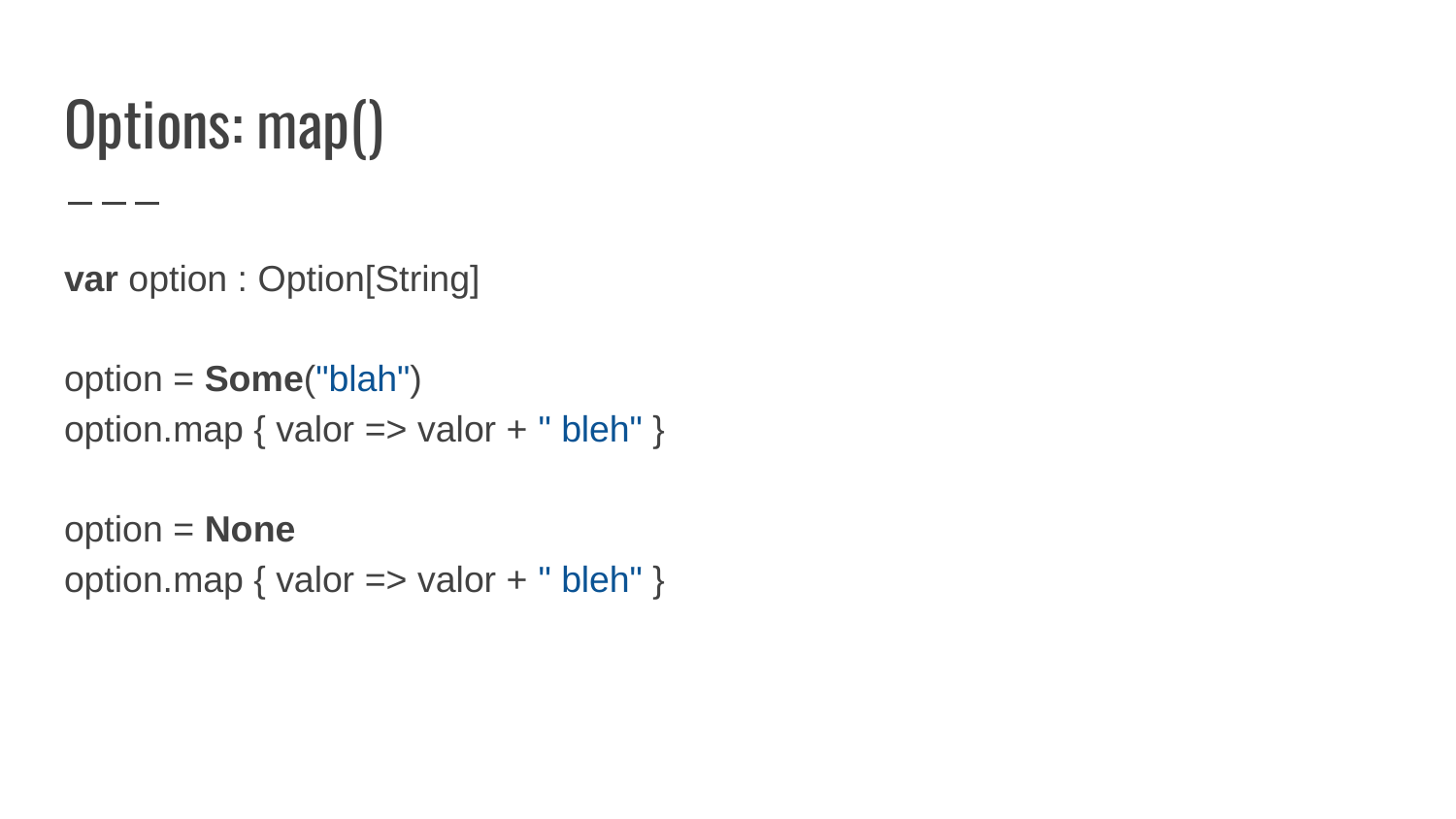

# Options: map()
var option : Option[String]

option = Some("blah")
option.map { valor => valor + " bleh" }

option = None
option.map { valor => valor + " bleh" }